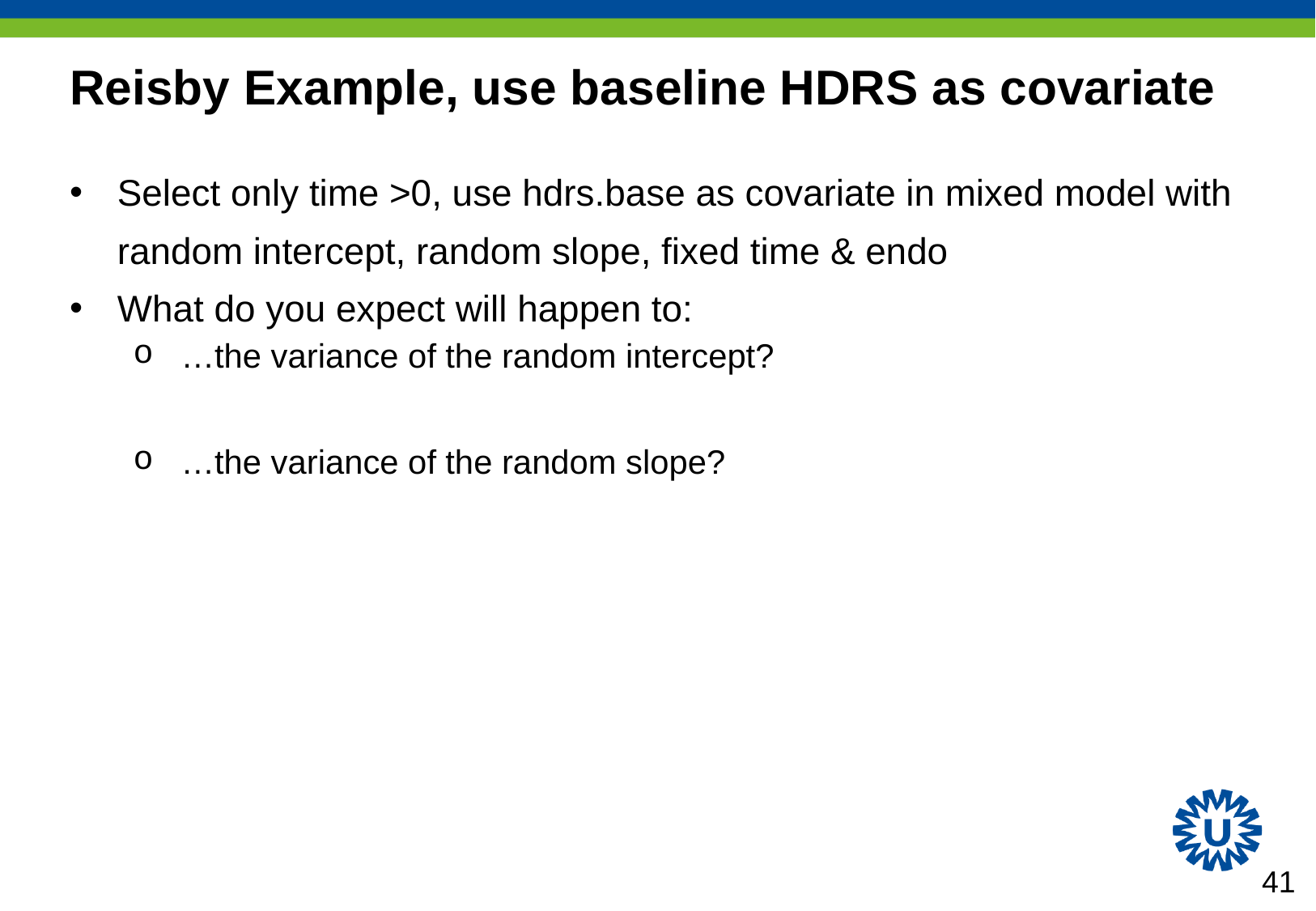

# Reisby Example, use baseline HDRS as covariate
Select only time >0, use hdrs.base as covariate in mixed model with random intercept, random slope, fixed time & endo
What do you expect will happen to:
…the variance of the random intercept?

…the variance of the random slope?

41